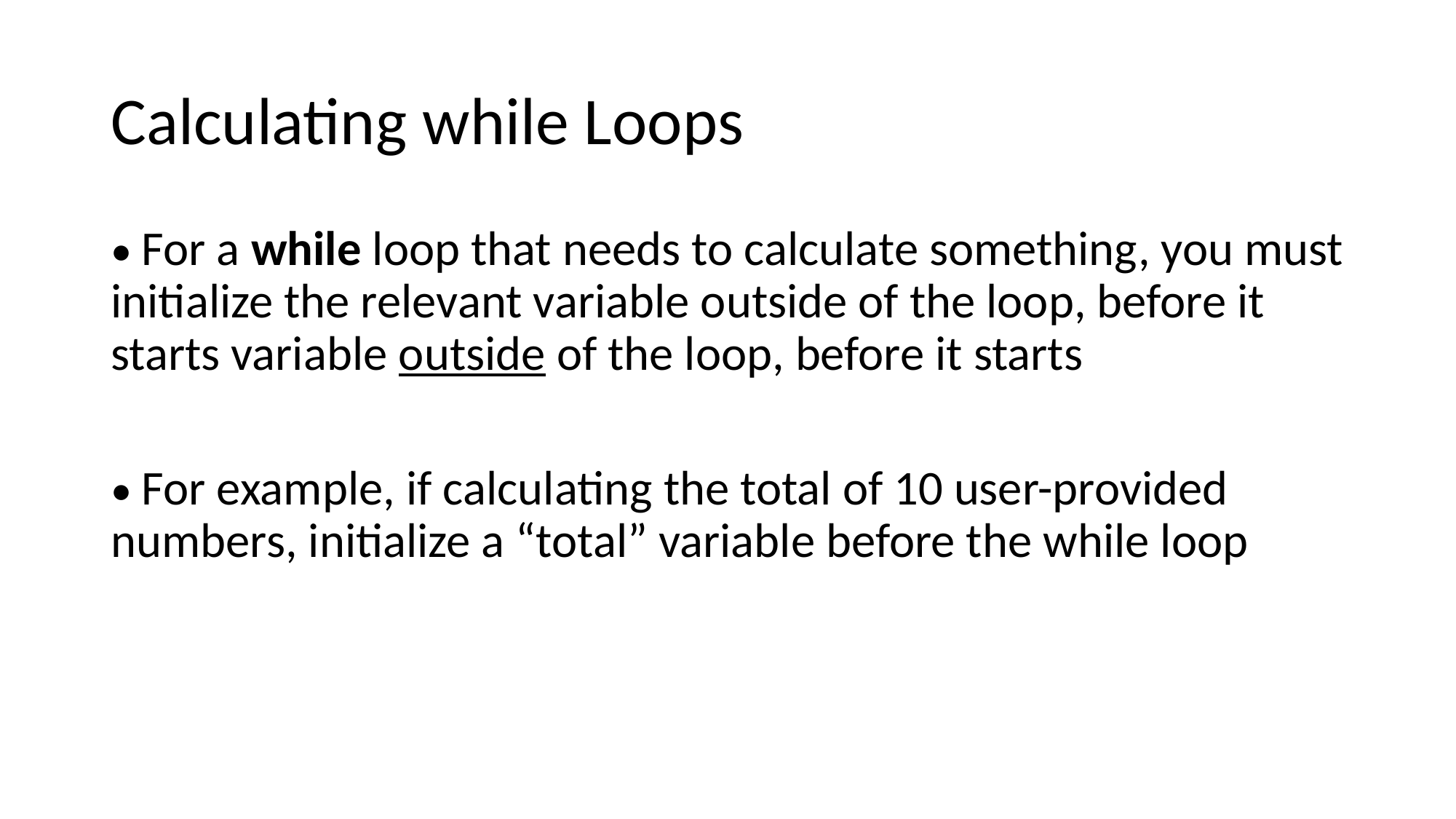

# Calculating while Loops
• For a while loop that needs to calculate something, you must initialize the relevant variable outside of the loop, before it starts variable outside of the loop, before it starts

• For example, if calculating the total of 10 user-provided numbers, initialize a “total” variable before the while loop